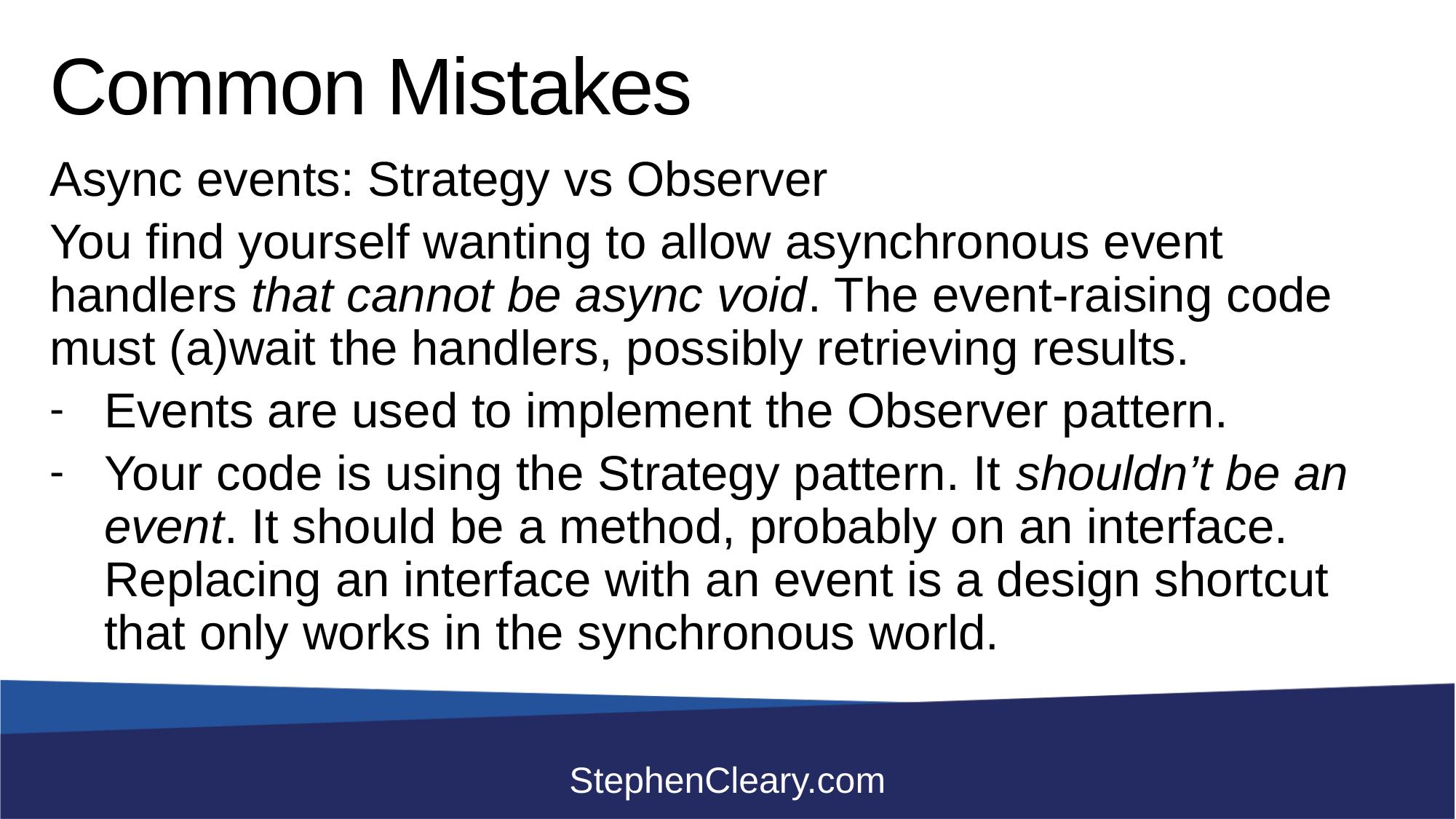

# Common Mistakes
Async events: Strategy vs Observer
You find yourself wanting to allow asynchronous event handlers that cannot be async void. The event-raising code must (a)wait the handlers, possibly retrieving results.
Events are used to implement the Observer pattern.
Your code is using the Strategy pattern. It shouldn’t be an event. It should be a method, probably on an interface. Replacing an interface with an event is a design shortcut that only works in the synchronous world.